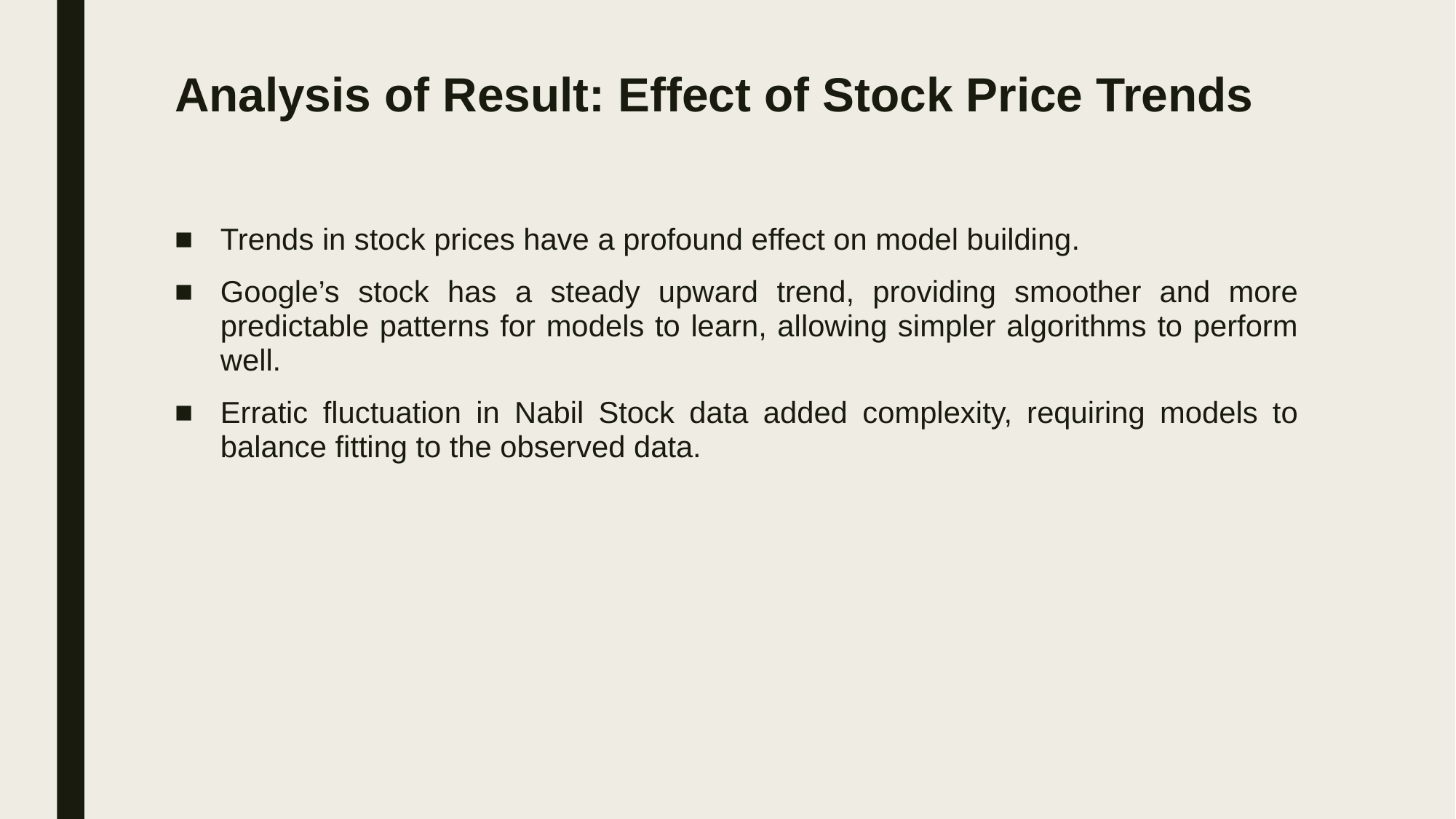

# Analysis of Result: Effect of Stock Price Trends
Trends in stock prices have a profound effect on model building.
Google’s stock has a steady upward trend, providing smoother and more predictable patterns for models to learn, allowing simpler algorithms to perform well.
Erratic fluctuation in Nabil Stock data added complexity, requiring models to balance fitting to the observed data.